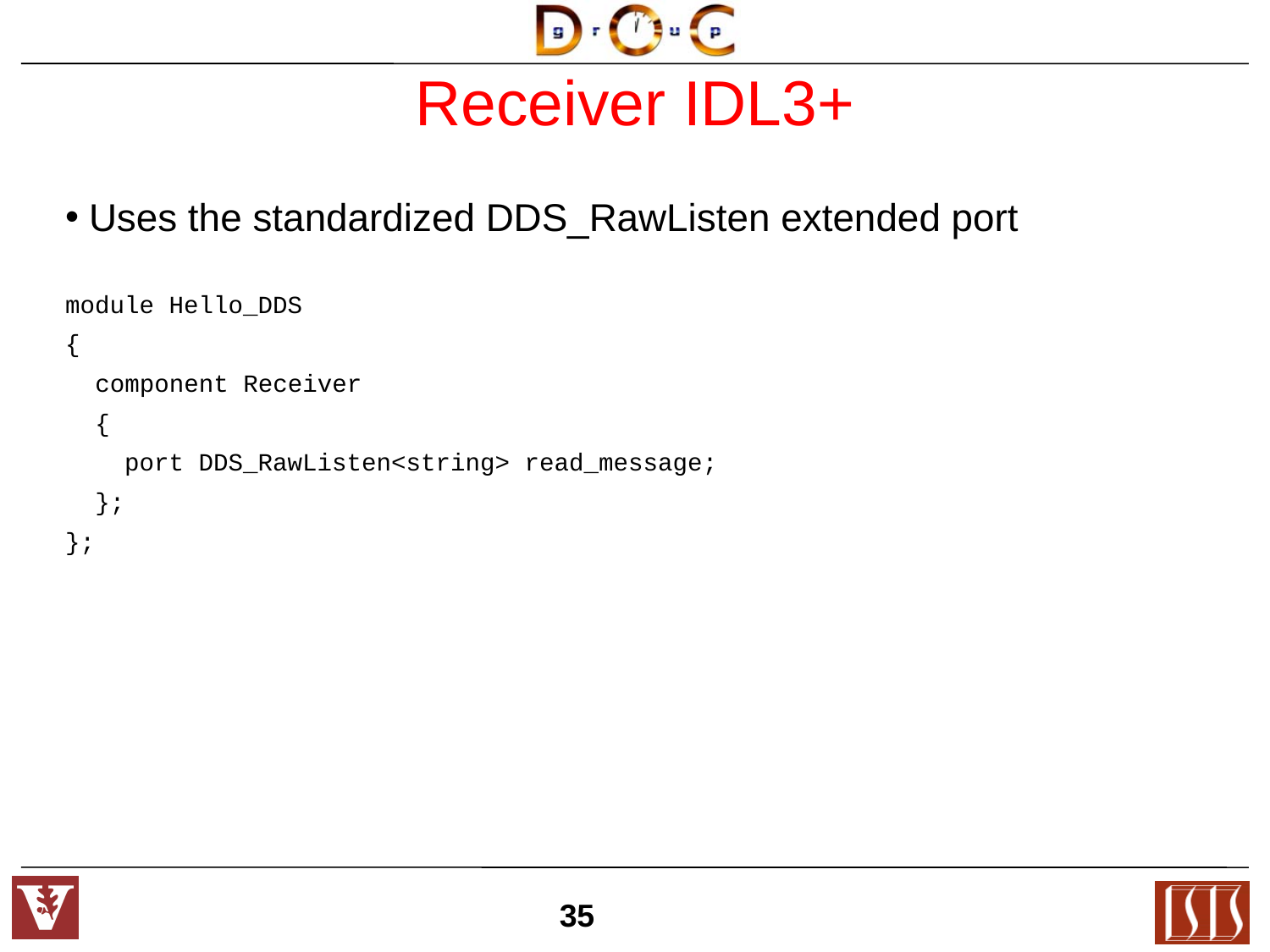

# Receiver IDL3+

Uses the standardized DDS_RawListen extended port

module Hello_DDS
{
  component Receiver
  {
    port DDS_RawListen<string> read_message;
  };
};